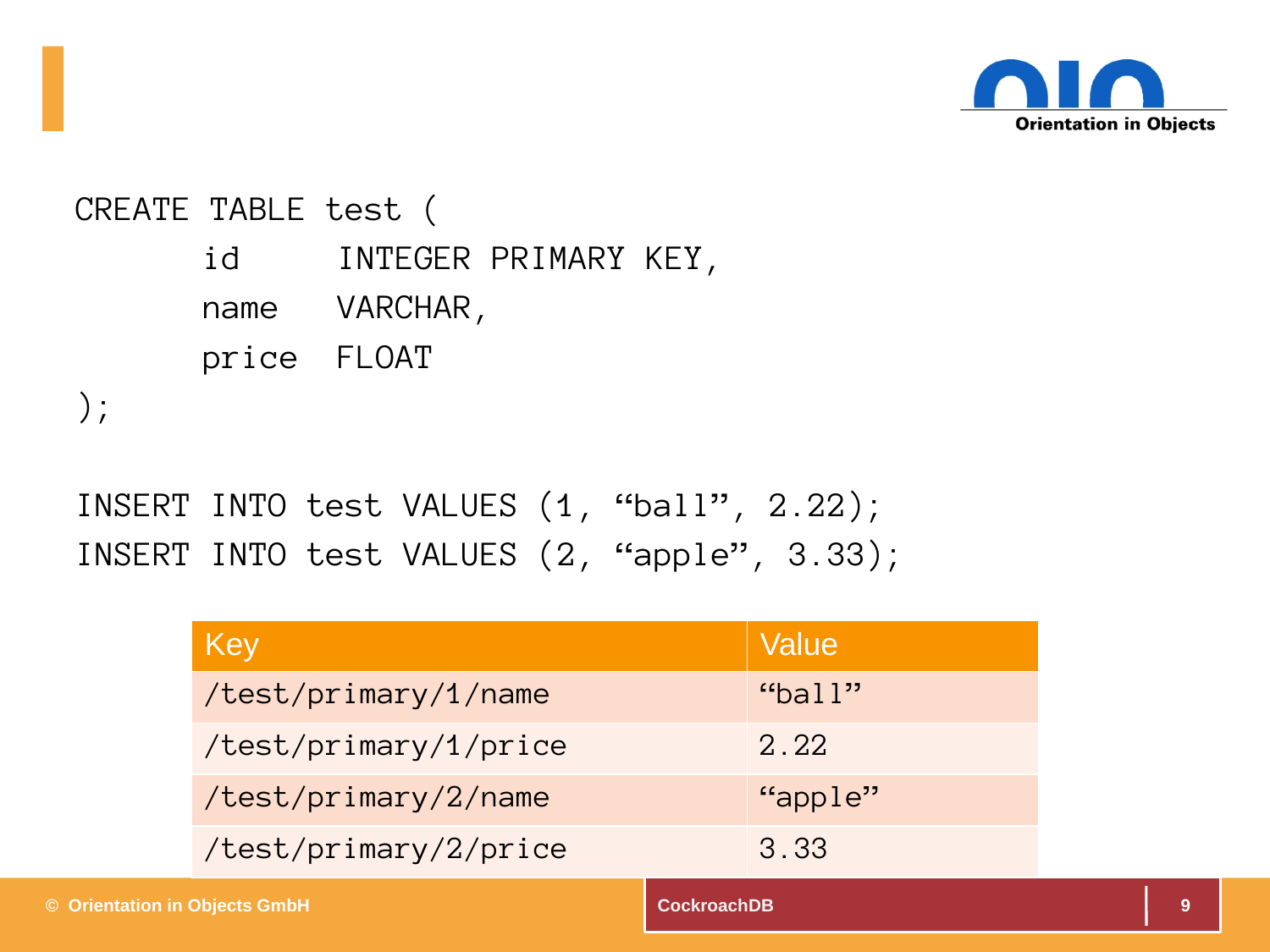

#
CREATE TABLE test (
	id     INTEGER PRIMARY KEY,
	name   VARCHAR,
	price  FLOAT
);

INSERT INTO test VALUES (1, “ball”, 2.22);
INSERT INTO test VALUES (2, “apple”, 3.33);

| Key | Value |
| --- | --- |
| /test/primary/1/name | “ball” |
| /test/primary/1/price | 2.22 |
| /test/primary/2/name | “apple” |
| /test/primary/2/price | 3.33 |
9